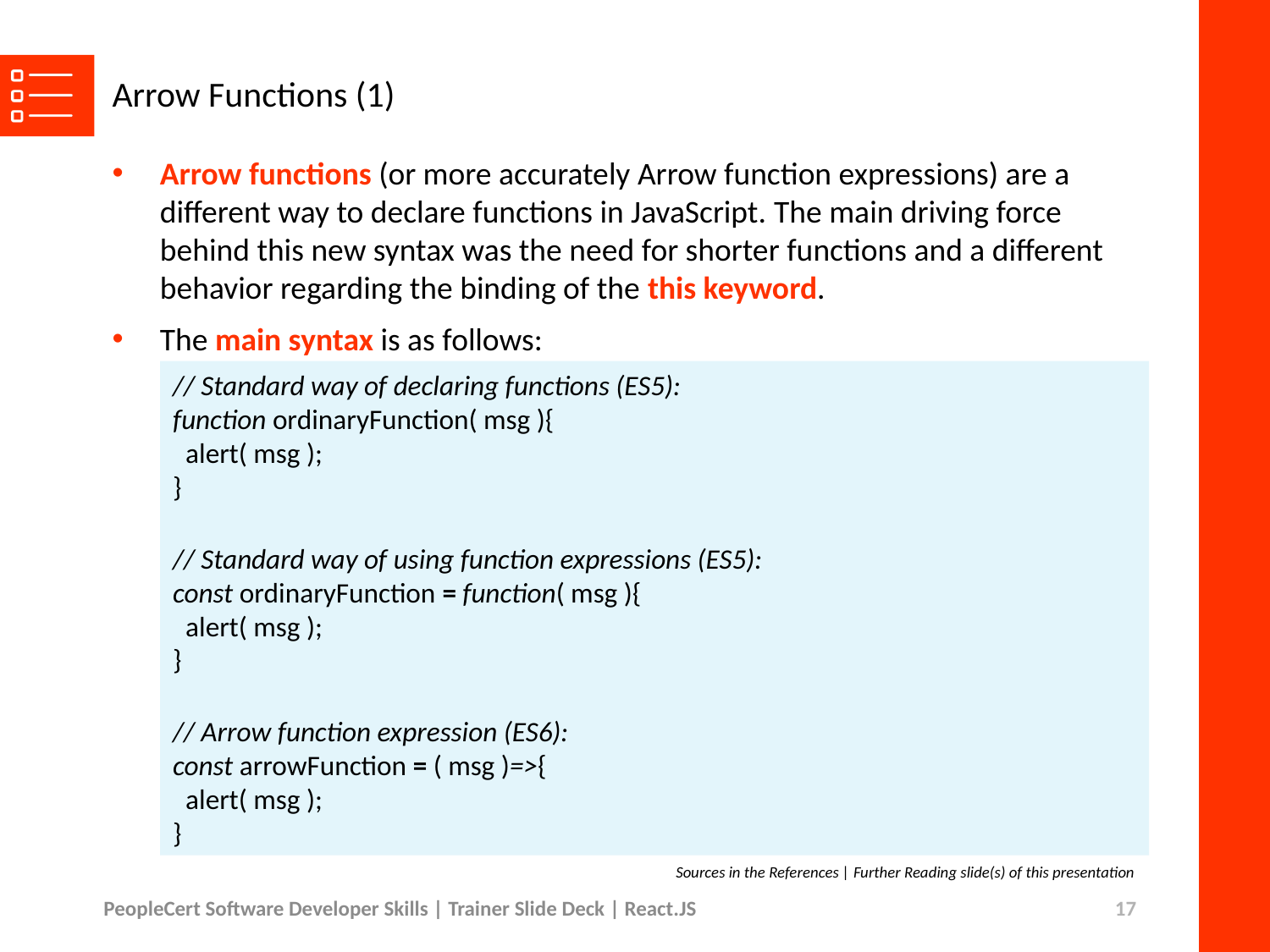

# Arrow Functions (1)
Arrow functions (or more accurately Arrow function expressions) are a different way to declare functions in JavaScript. The main driving force behind this new syntax was the need for shorter functions and a different behavior regarding the binding of the this keyword.
The main syntax is as follows:

// Standard way of declaring functions (ES5):
function ordinaryFunction( msg ){
  alert( msg );
}

// Standard way of using function expressions (ES5):
const ordinaryFunction = function( msg ){
  alert( msg );
}

// Arrow function expression (ES6):
const arrowFunction = ( msg )=>{
  alert( msg );
}
Sources in the References | Further Reading slide(s) of this presentation
PeopleCert Software Developer Skills | Trainer Slide Deck | React.JS
17